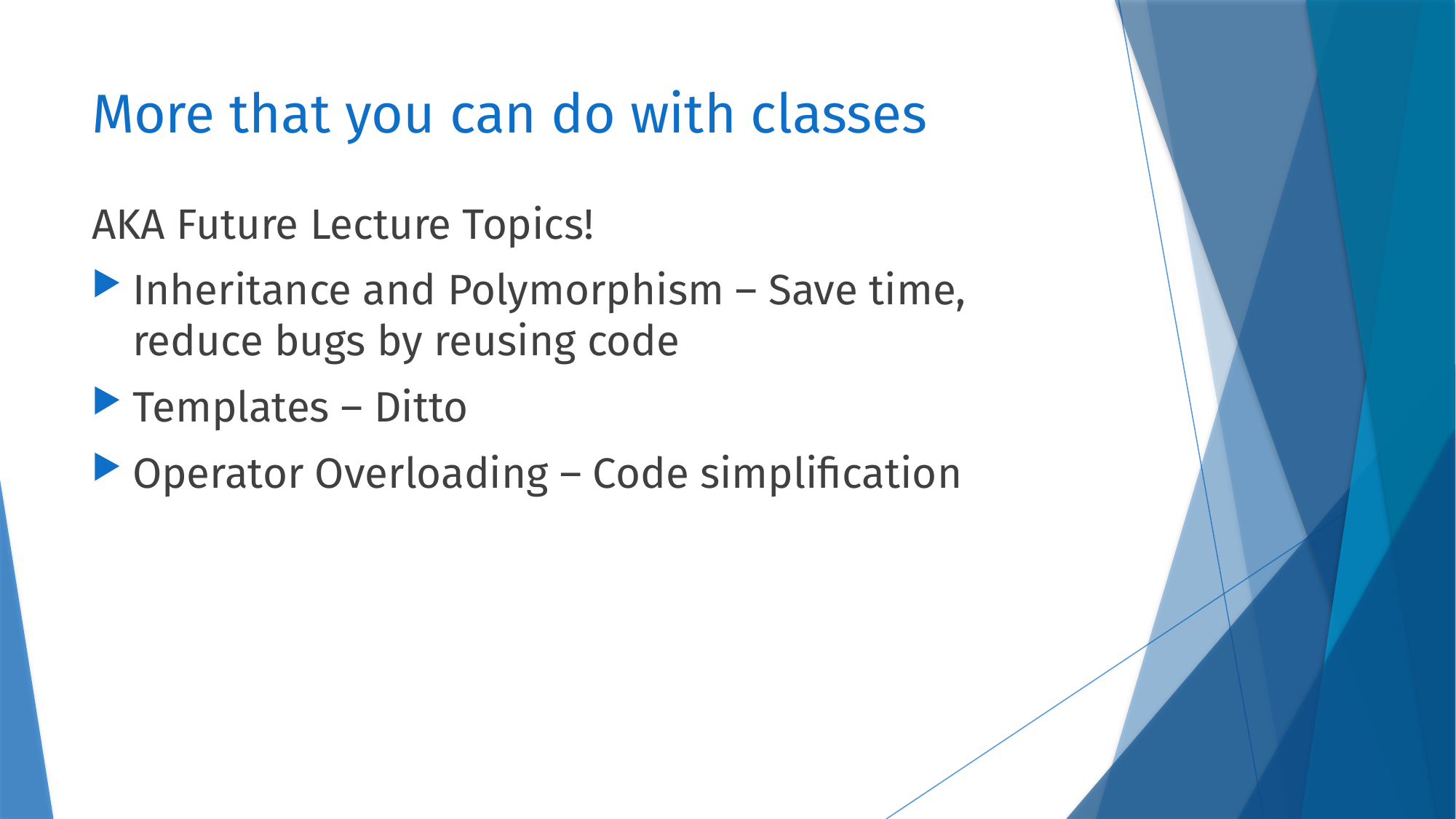

# More that you can do with classes
AKA Future Lecture Topics!
Inheritance and Polymorphism – Save time, reduce bugs by reusing code
Templates – Ditto
Operator Overloading – Code simplification